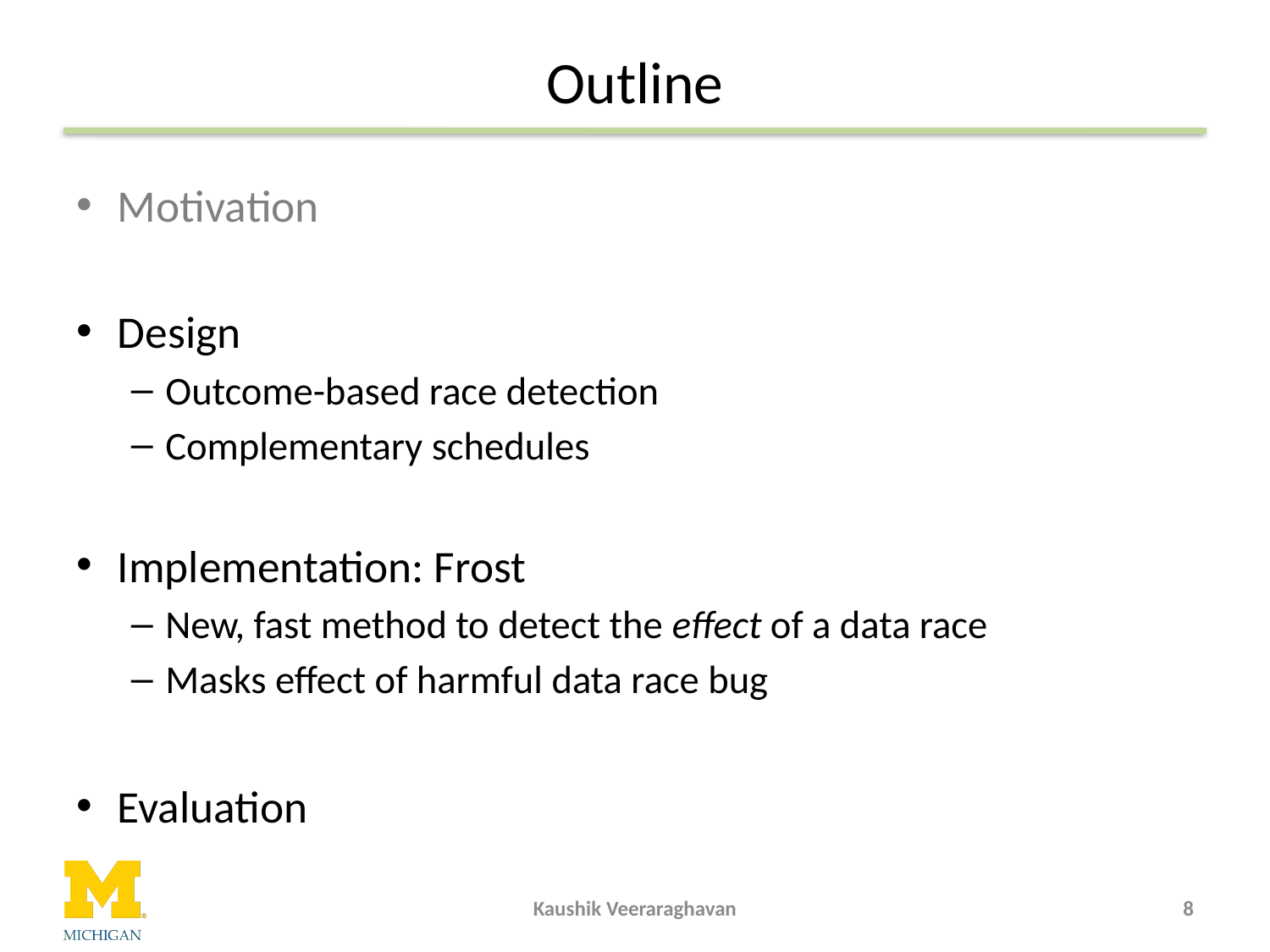

# Outline
Motivation

Design
Outcome-based race detection
Complementary schedules

Implementation: Frost
New, fast method to detect the effect of a data race
Masks effect of harmful data race bug

Evaluation

Kaushik Veeraraghavan
8